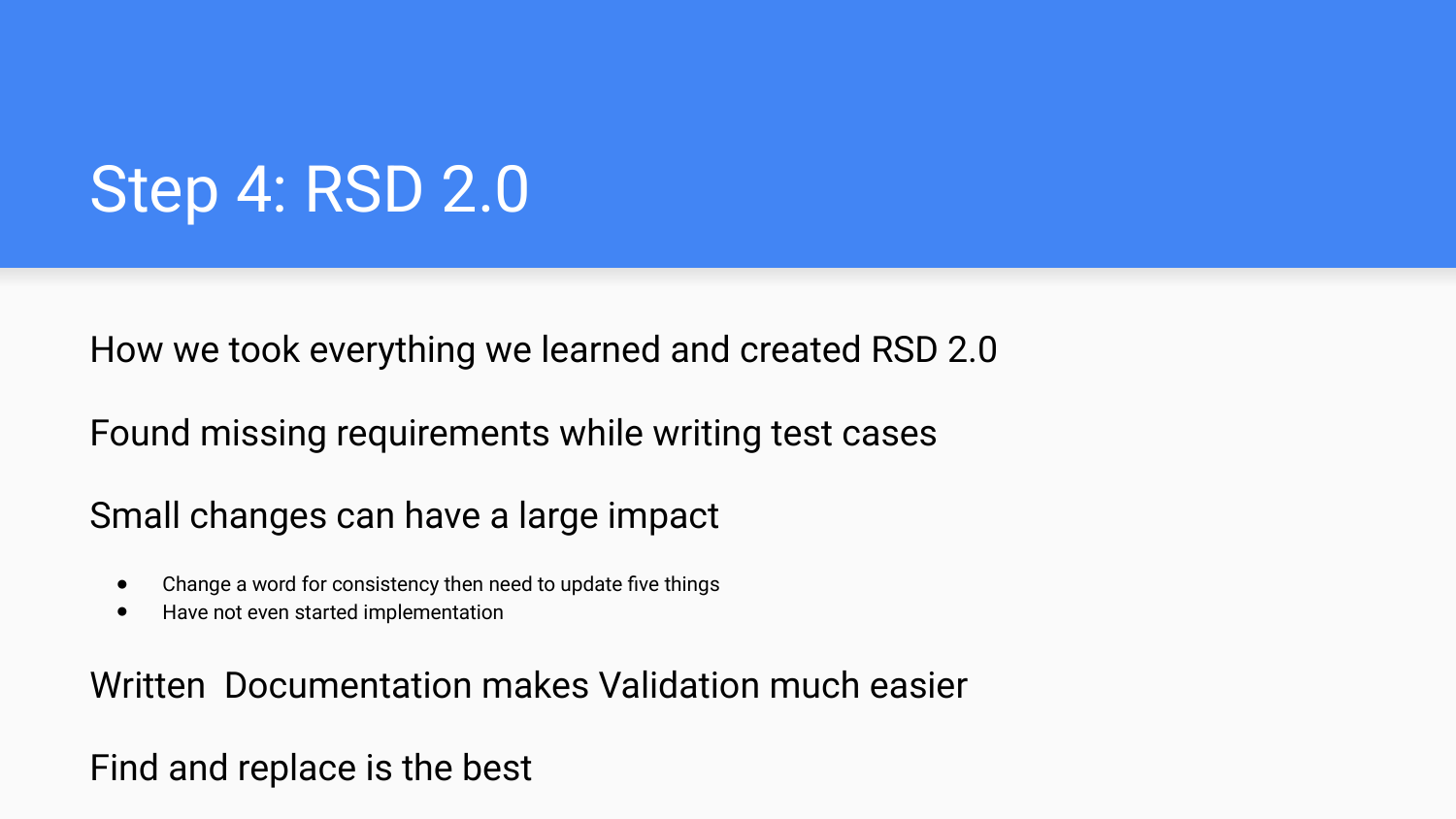

# Step 4: RSD 2.0
How we took everything we learned and created RSD 2.0
Found missing requirements while writing test cases
Small changes can have a large impact
Change a word for consistency then need to update five things
Have not even started implementation
Written  Documentation makes Validation much easier
Find and replace is the best